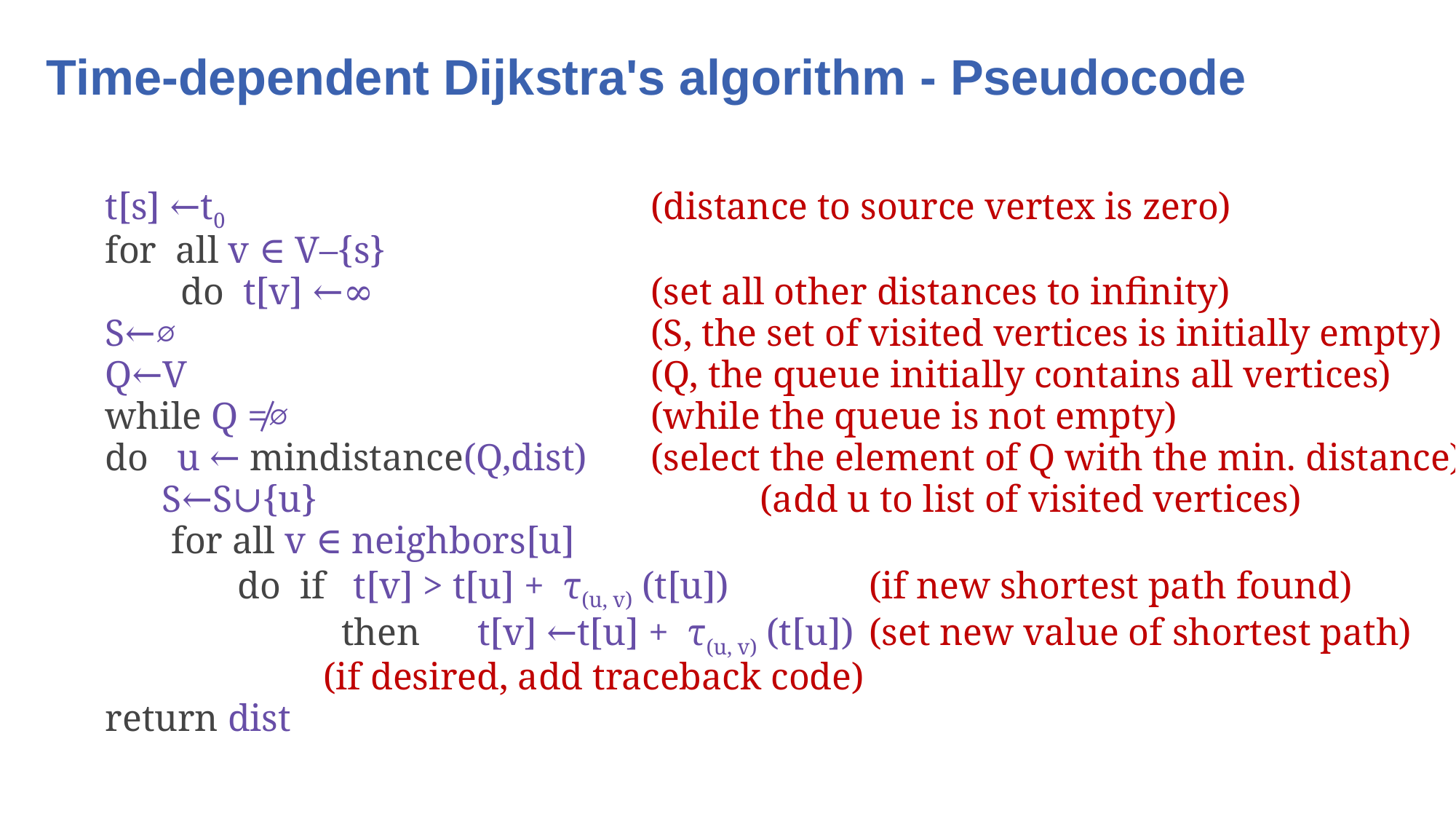

# Time-dependent Dijkstra's algorithm - Pseudocode
t[s] ←t0        				(distance to source vertex is zero)
for  all v ∈ V–{s}
        do  t[v] ←∞ 			(set all other distances to infinity)
S←∅ 					(S, the set of visited vertices is initially empty)
Q←V  					(Q, the queue initially contains all vertices)              
while Q ≠∅ 				(while the queue is not empty)
do   u ← mindistance(Q,dist)	(select the element of Q with the min. distance)
      S←S∪{u} 				(add u to list of visited vertices)
       for all v ∈ neighbors[u]
              do  if   t[v] > t[u] +  τ(u, v) (t[u])		(if new shortest path found)
                         then      t[v] ←t[u] +  τ(u, v) (t[u]) 	(set new value of shortest path)
		(if desired, add traceback code)
return dist